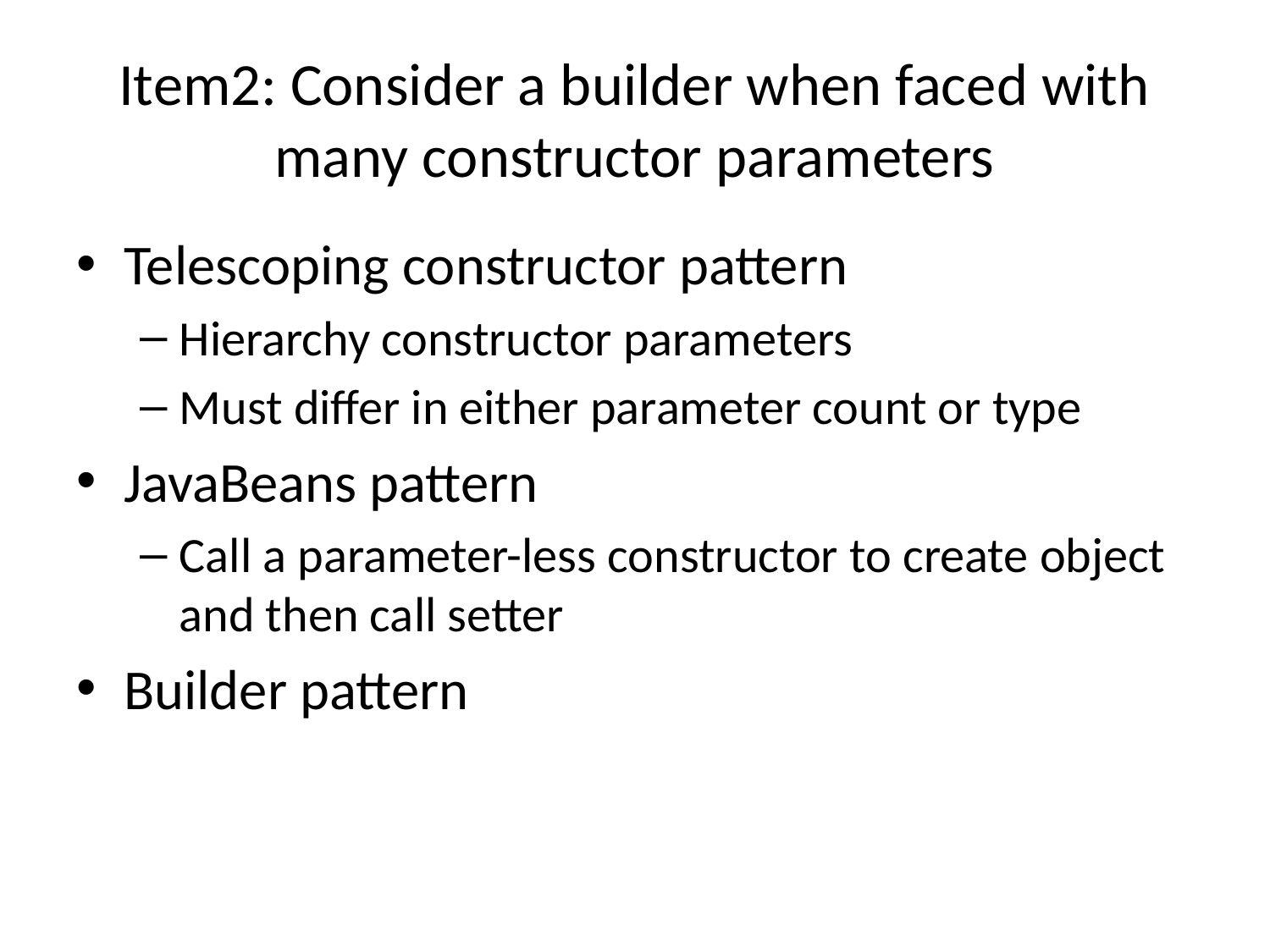

# Item2: Consider a builder when faced with many constructor parameters
Telescoping constructor pattern
Hierarchy constructor parameters
Must differ in either parameter count or type
JavaBeans pattern
Call a parameter-less constructor to create object and then call setter
Builder pattern